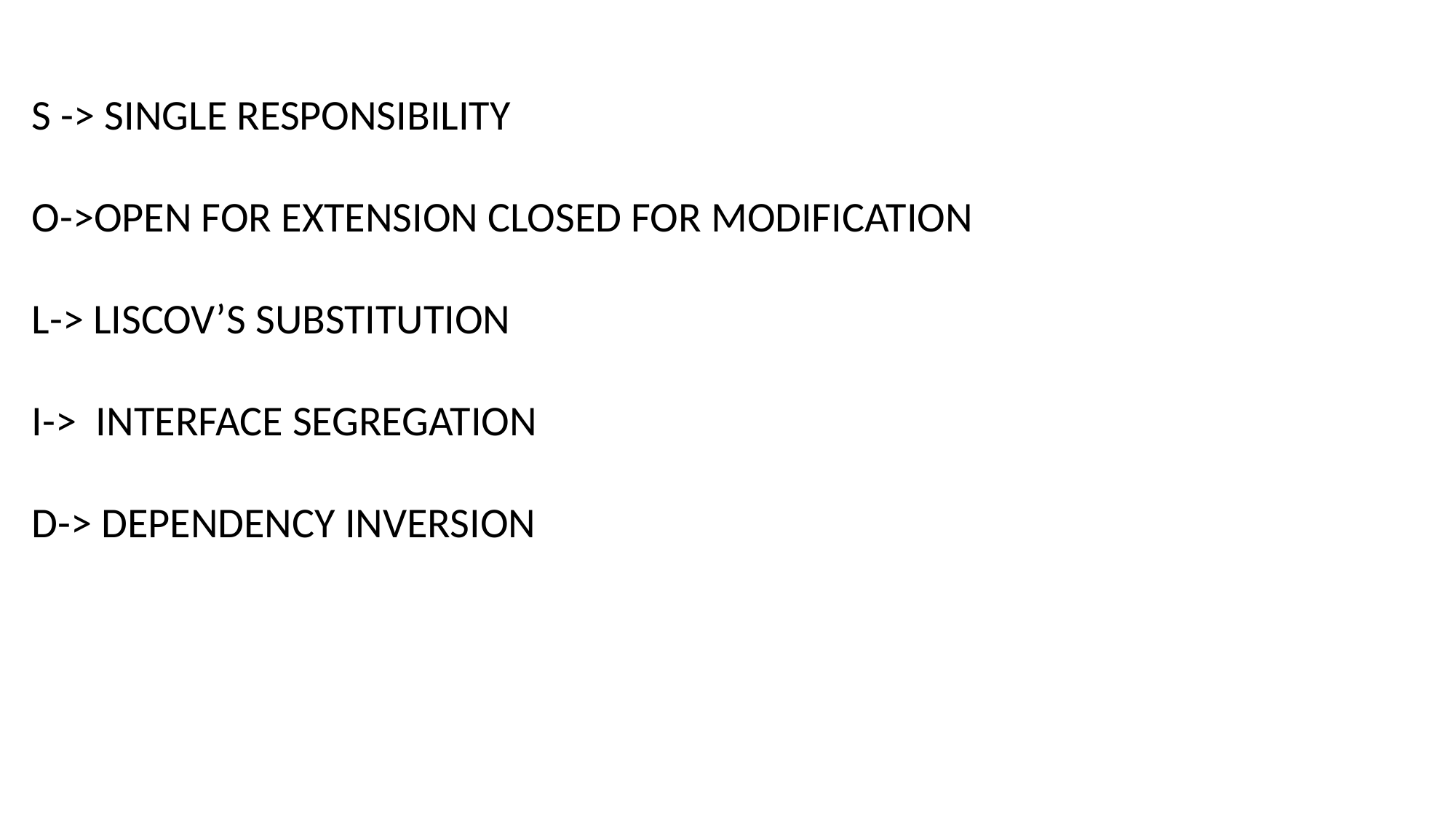

S -> SINGLE RESPONSIBILITY

O->OPEN FOR EXTENSION CLOSED FOR MODIFICATION

L-> LISCOV’S SUBSTITUTION

I->  INTERFACE SEGREGATION

D-> DEPENDENCY INVERSION